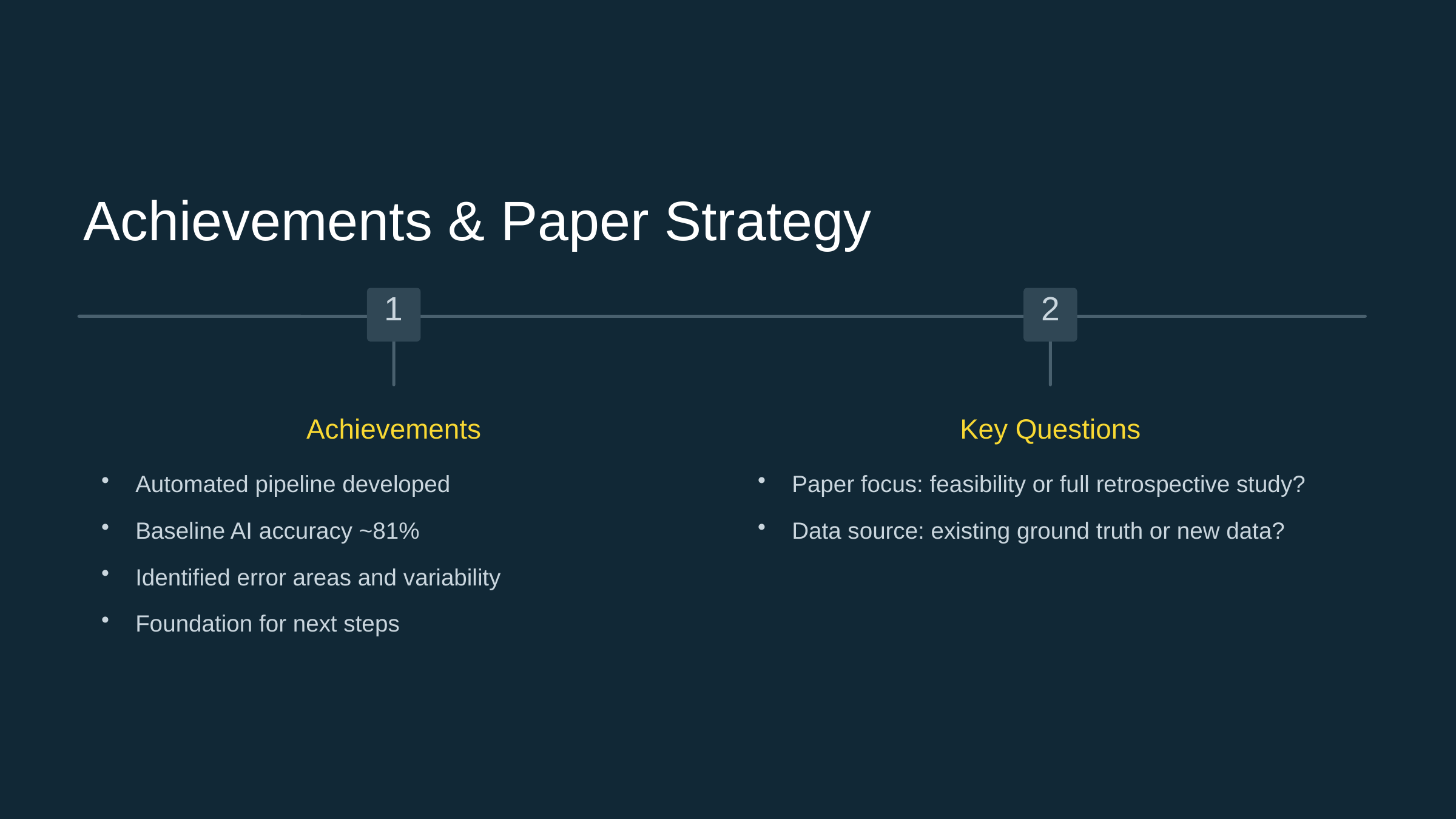

Deeper Error Analysis

1

Define important fields and analyze error patterns.
Guide targeted expert double-checking.
Multi-Model Comparison

2

Evaluate Gemini, Med-PALM models.
Requires additional development time.
Suggestion

3

 specialist sonographer report vs general sonographer report
Achievements & Paper Strategy

1
2

Achievements
Key Questions
Automated pipeline developed
Paper focus: feasibility or full retrospective study?
Baseline AI accuracy ~81%
Data source: existing ground truth or new data?
Identified error areas and variability
Foundation for next steps